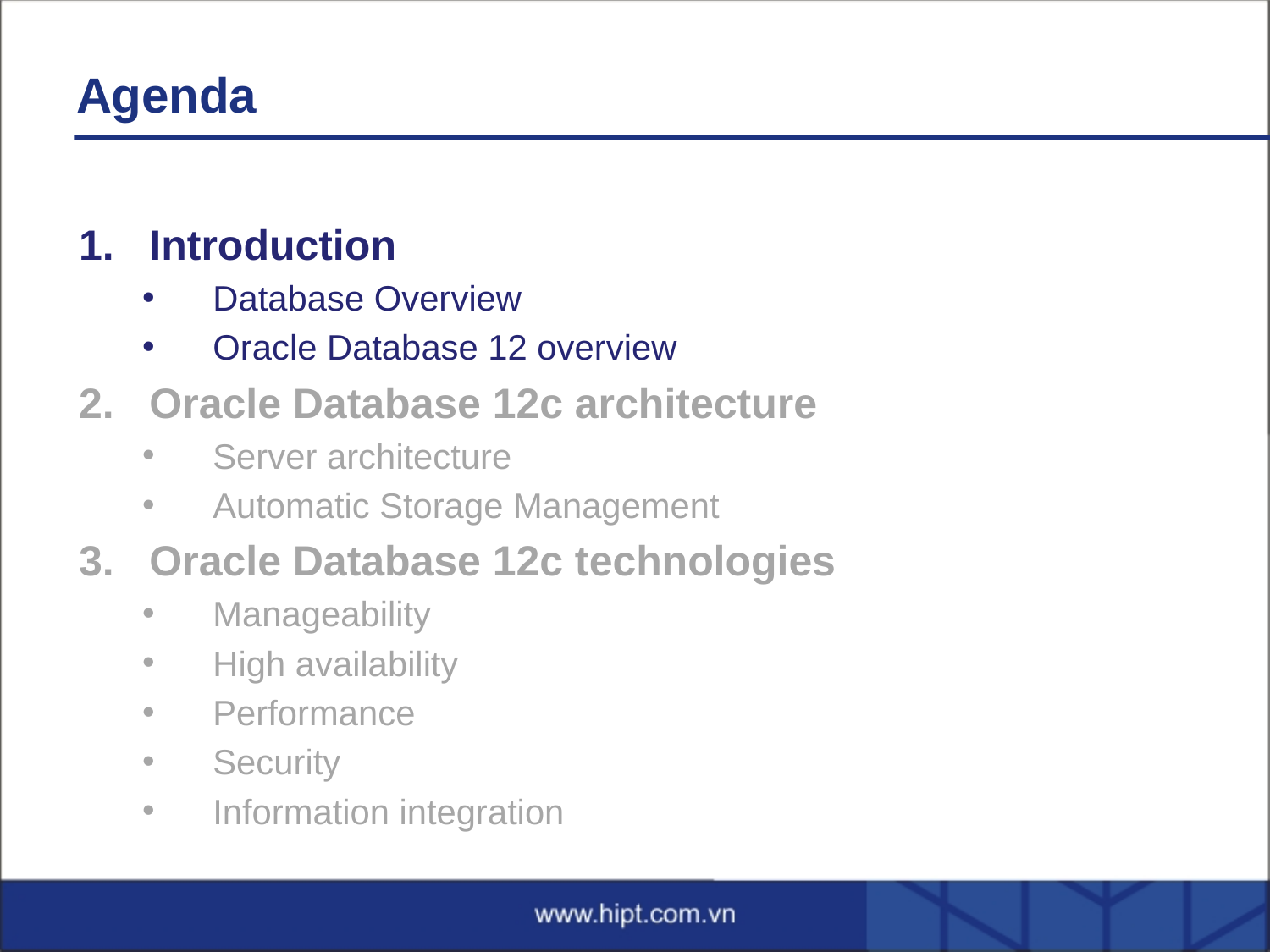

# Agenda
Introduction
Database Overview
Oracle Database 12 overview
Oracle Database 12c architecture
Server architecture
Automatic Storage Management
Oracle Database 12c technologies
Manageability
High availability
Performance
Security
Information integration